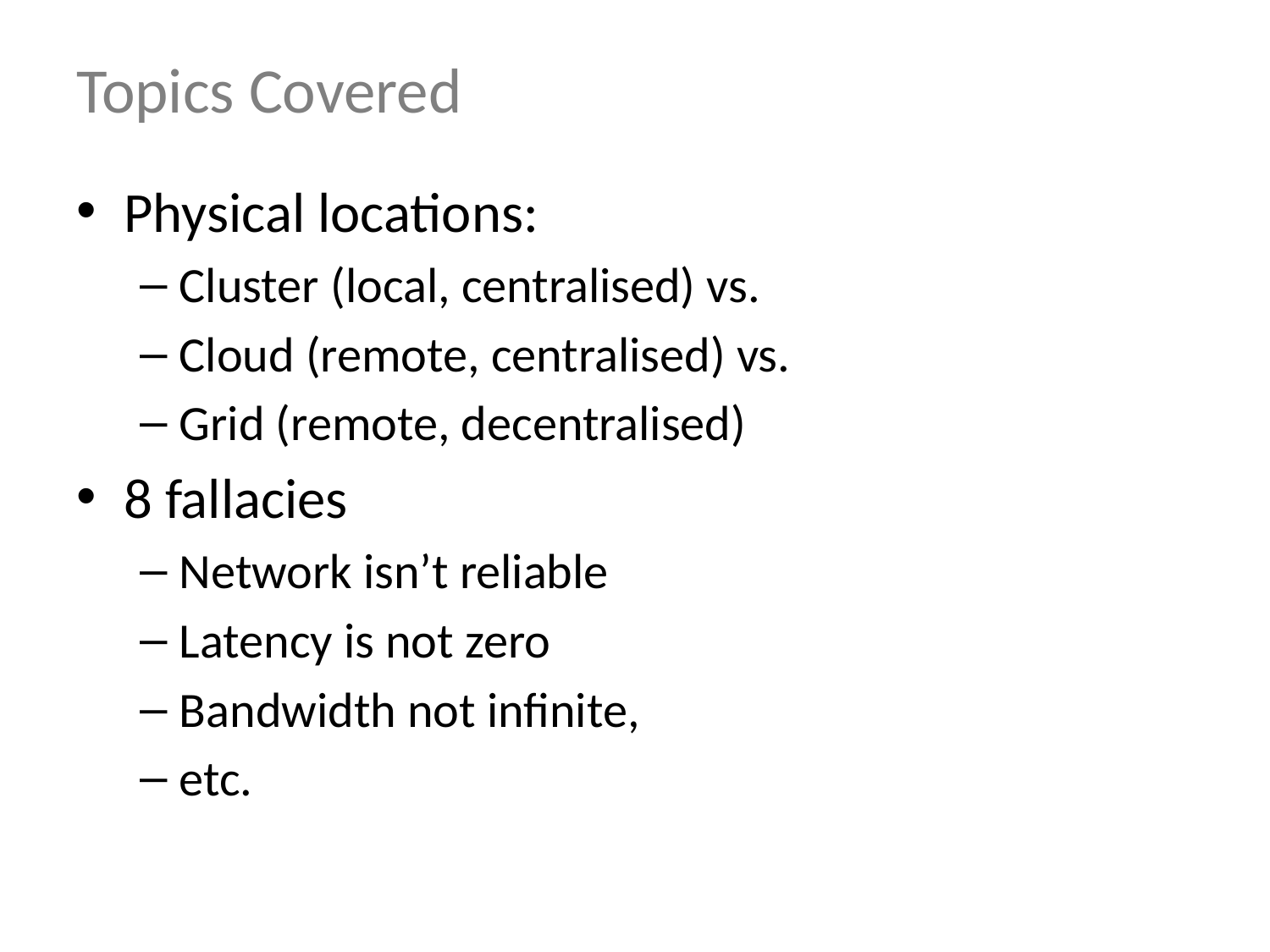

# Topics Covered
Physical locations:
Cluster (local, centralised) vs.
Cloud (remote, centralised) vs.
Grid (remote, decentralised)
8 fallacies
Network isn’t reliable
Latency is not zero
Bandwidth not infinite,
etc.